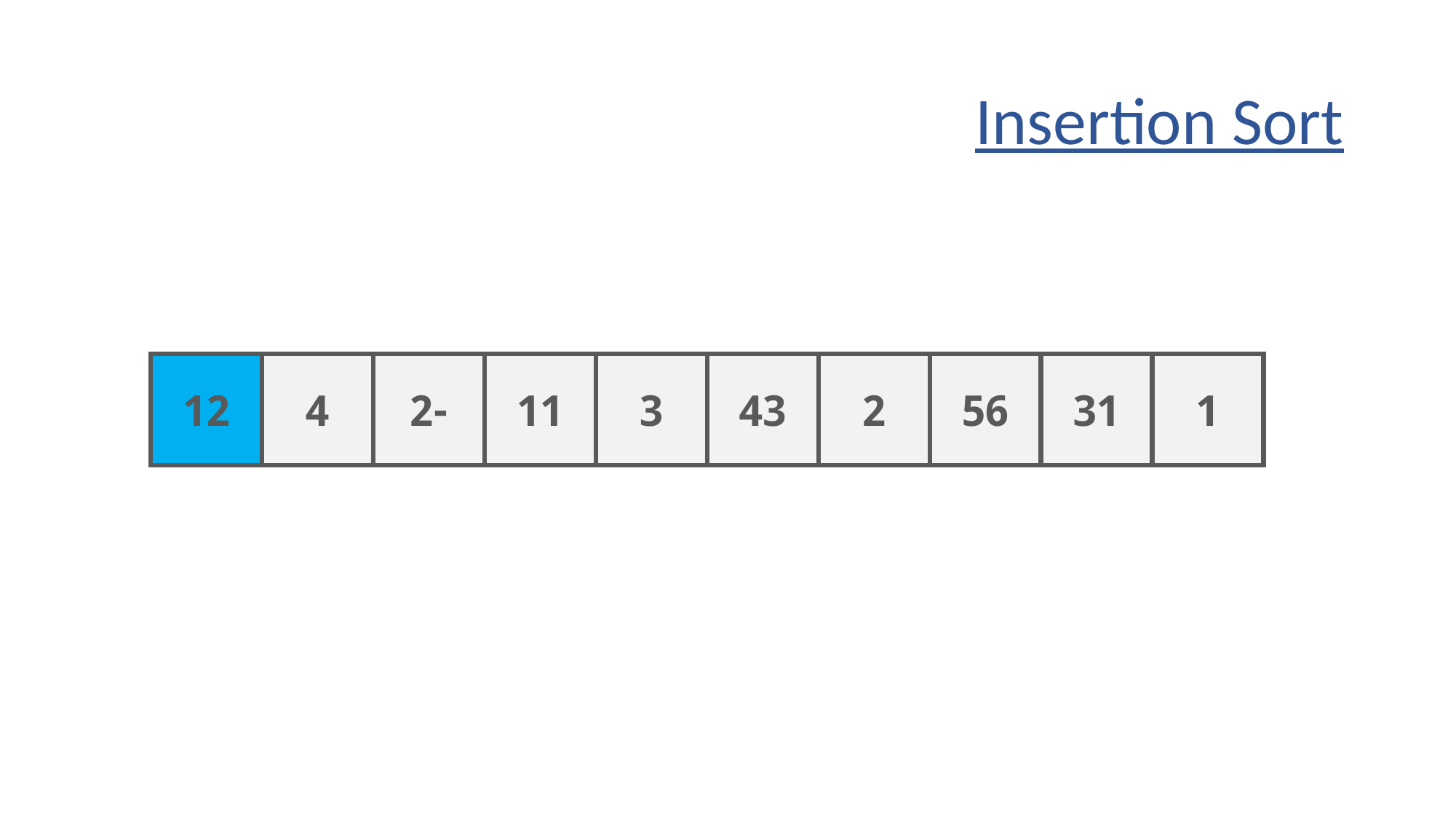

# Insertion Sort
12
4
-2
11
3
43
2
56
31
1